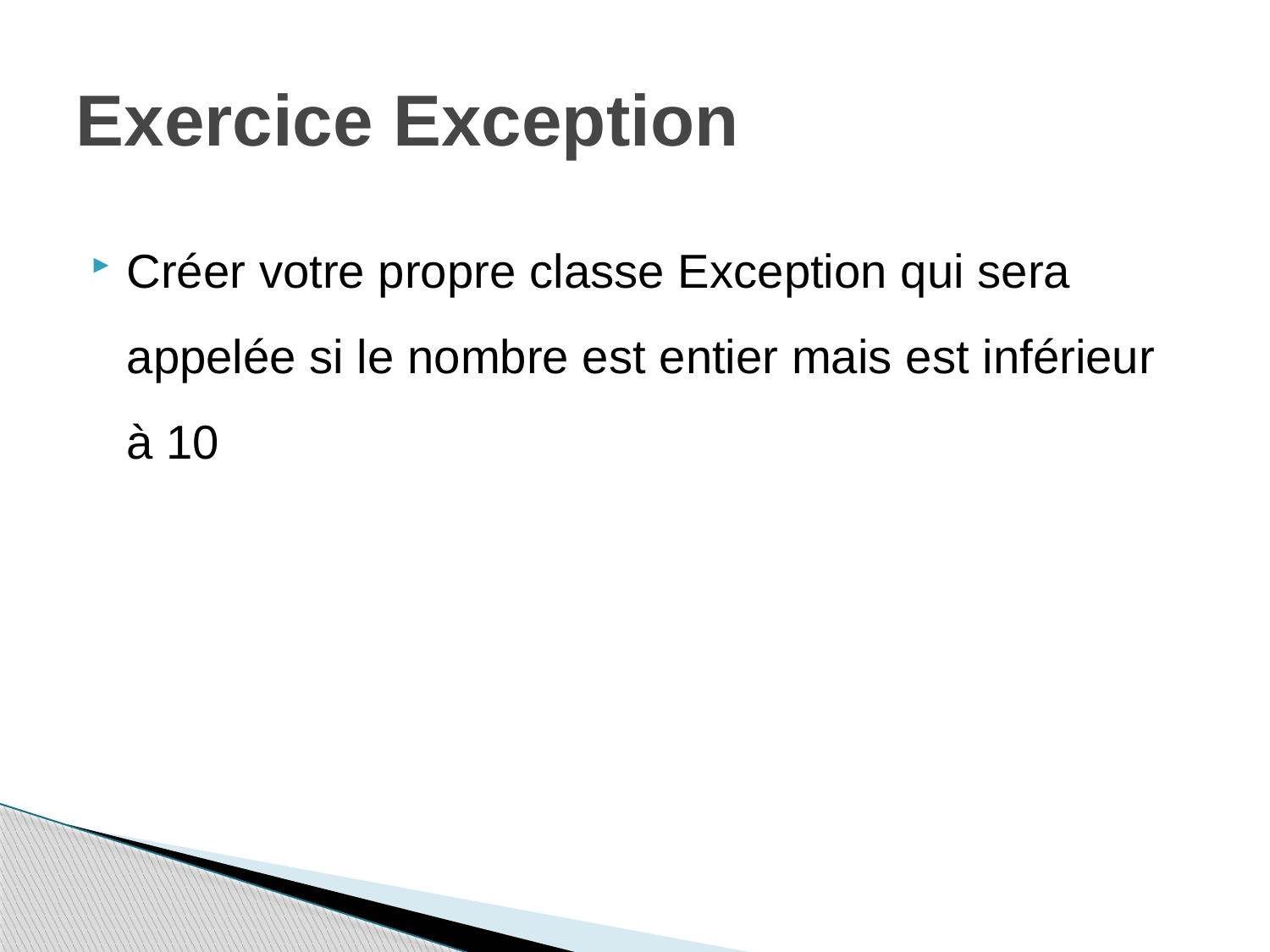

# Exercice Exception
Créer votre propre classe Exception qui sera appelée si le nombre est entier mais est inférieur à 10